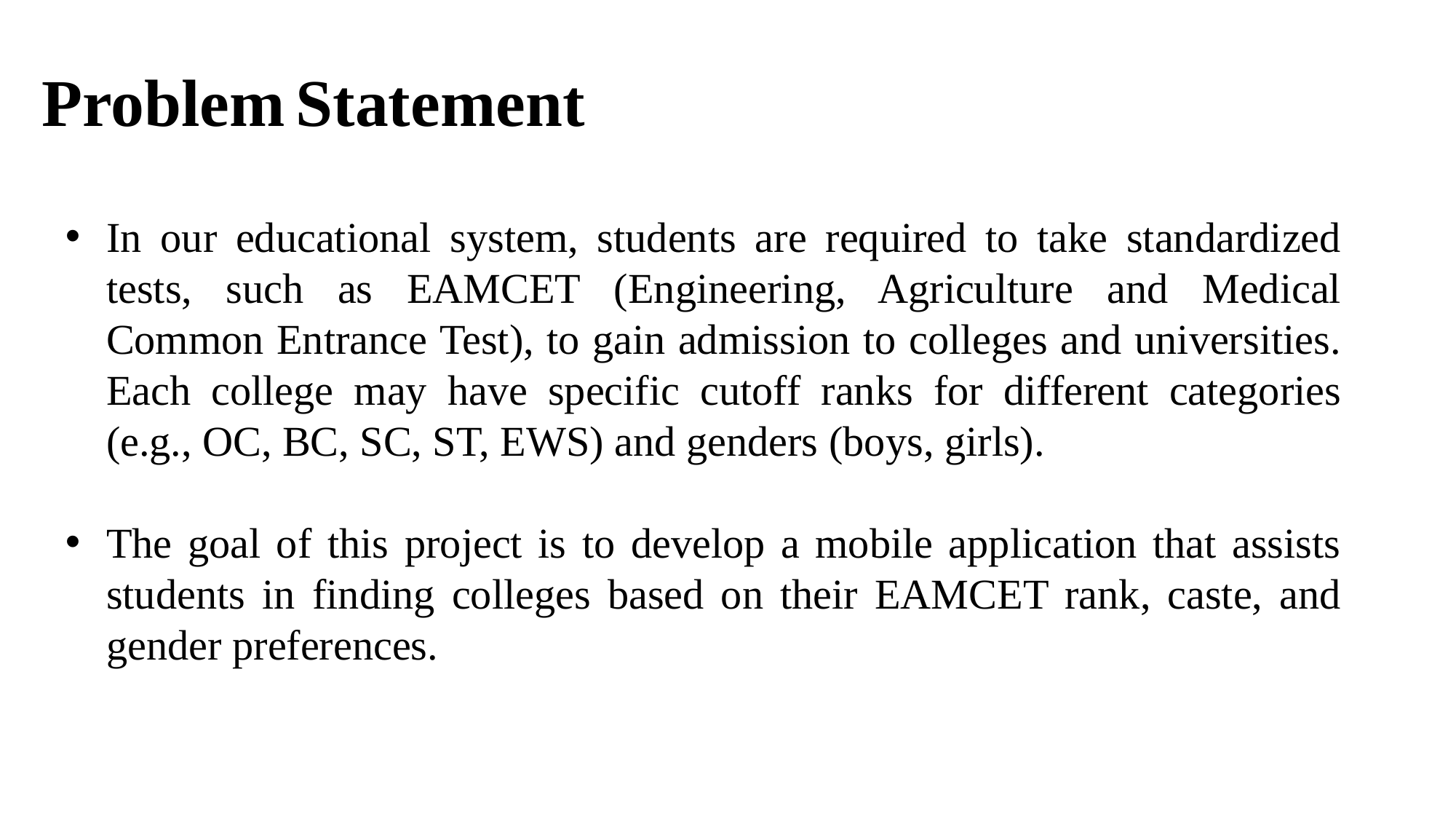

Problem Statement
In our educational system, students are required to take standardized tests, such as EAMCET (Engineering, Agriculture and Medical Common Entrance Test), to gain admission to colleges and universities. Each college may have specific cutoff ranks for different categories (e.g., OC, BC, SC, ST, EWS) and genders (boys, girls).

The goal of this project is to develop a mobile application that assists students in finding colleges based on their EAMCET rank, caste, and gender preferences.